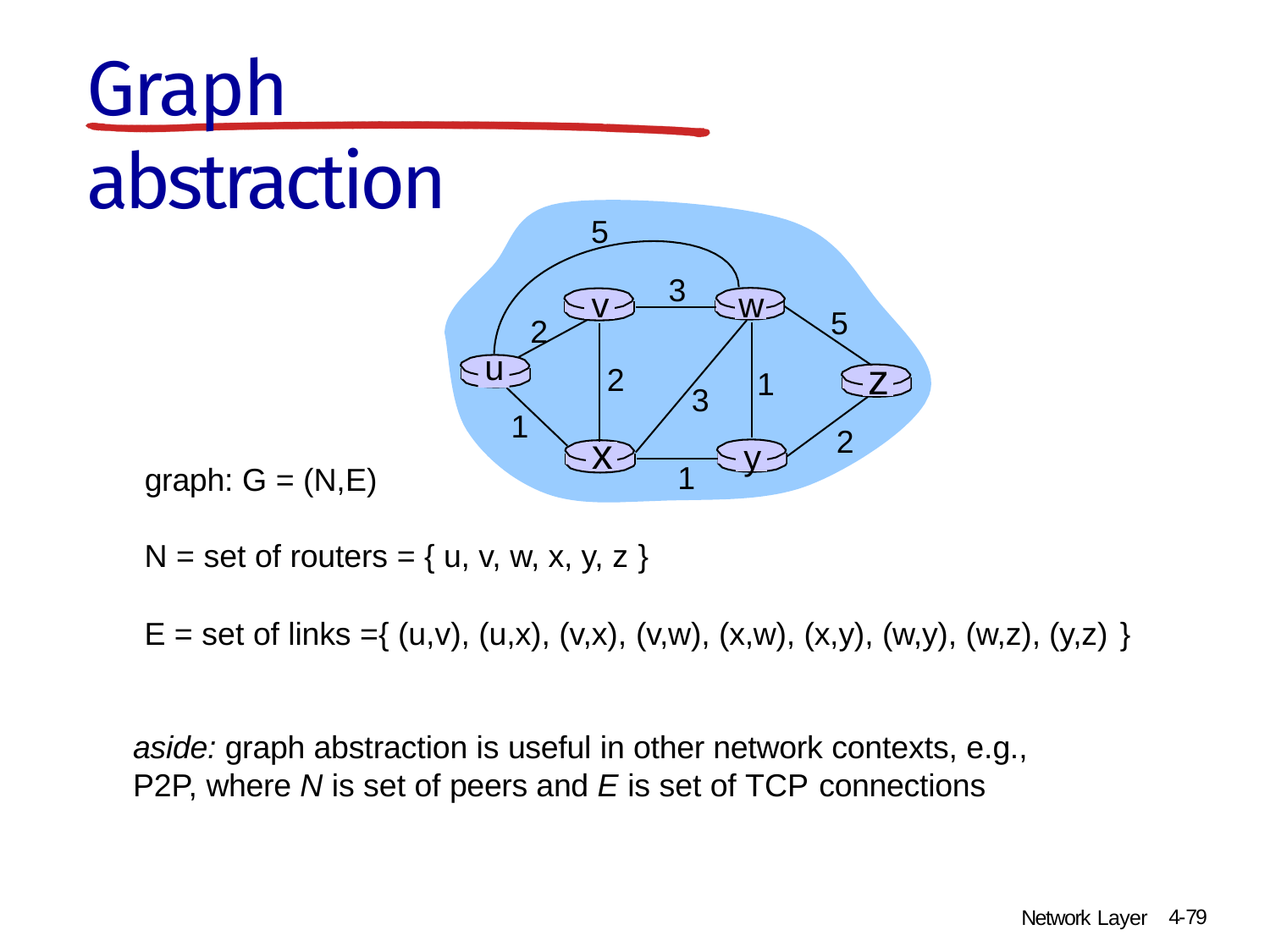

# Graph abstraction

5
3
v
w

5
2
z
2
u
1

3
1
2
x
y

1
graph: G = (N,E)
N = set of routers = { u, v, w, x, y, z }

E = set of links ={ (u,v), (u,x), (v,x), (v,w), (x,w), (x,y), (w,y), (w,z), (y,z) }

aside: graph abstraction is useful in other network contexts, e.g.,  P2P, where N is set of peers and E is set of TCP connections
4-79
Network Layer